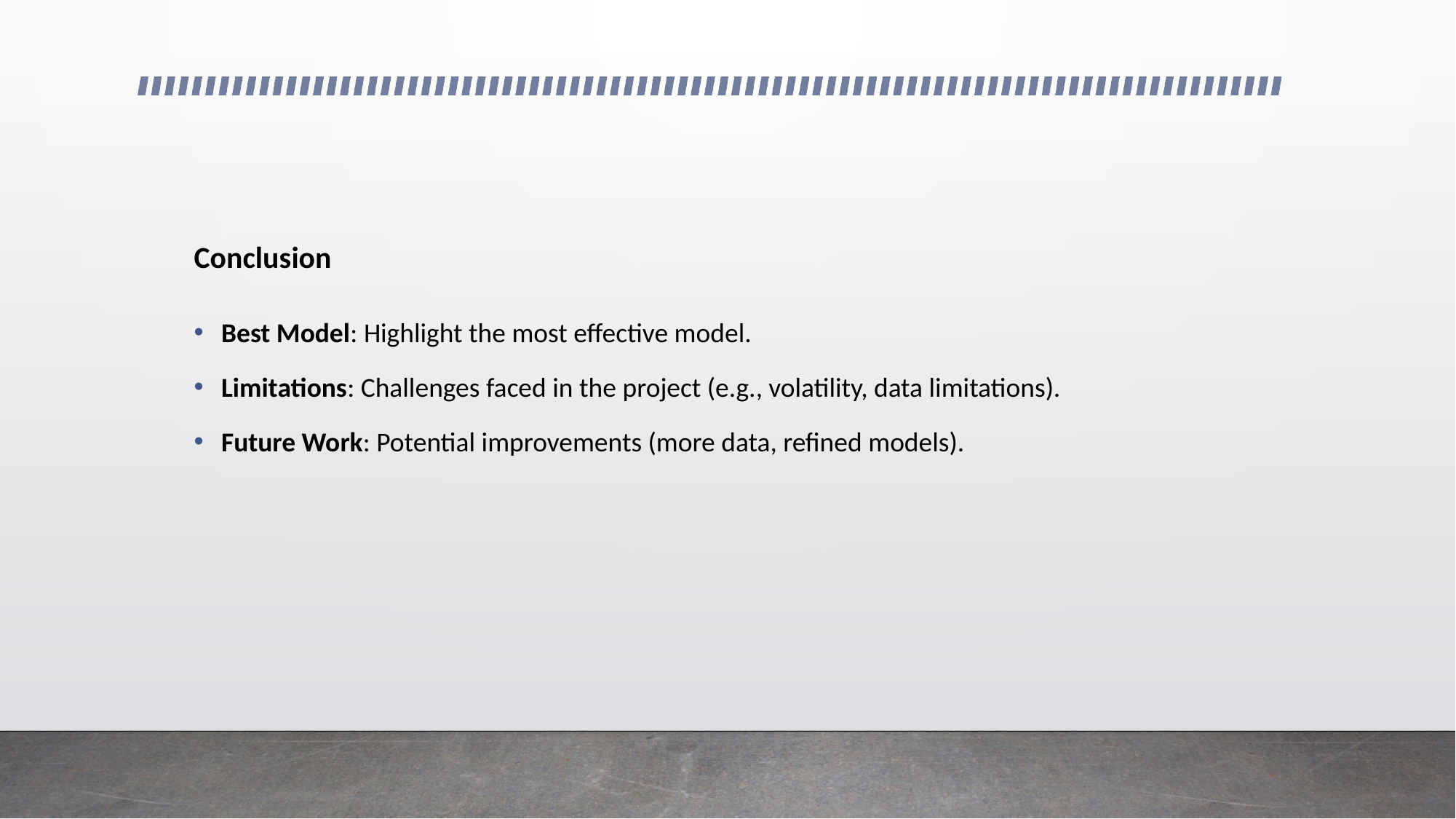

# Conclusion
Best Model: Highlight the most effective model.
Limitations: Challenges faced in the project (e.g., volatility, data limitations).
Future Work: Potential improvements (more data, refined models).